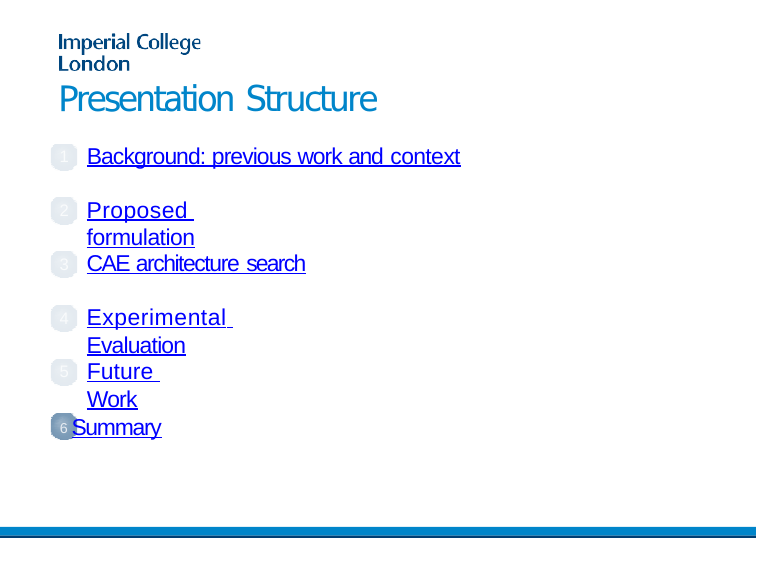

# Presentation Structure
Background: previous work and context
1

Proposed formulation
2

CAE architecture search
3

Experimental Evaluation
4

Future Work
5

6 Summary